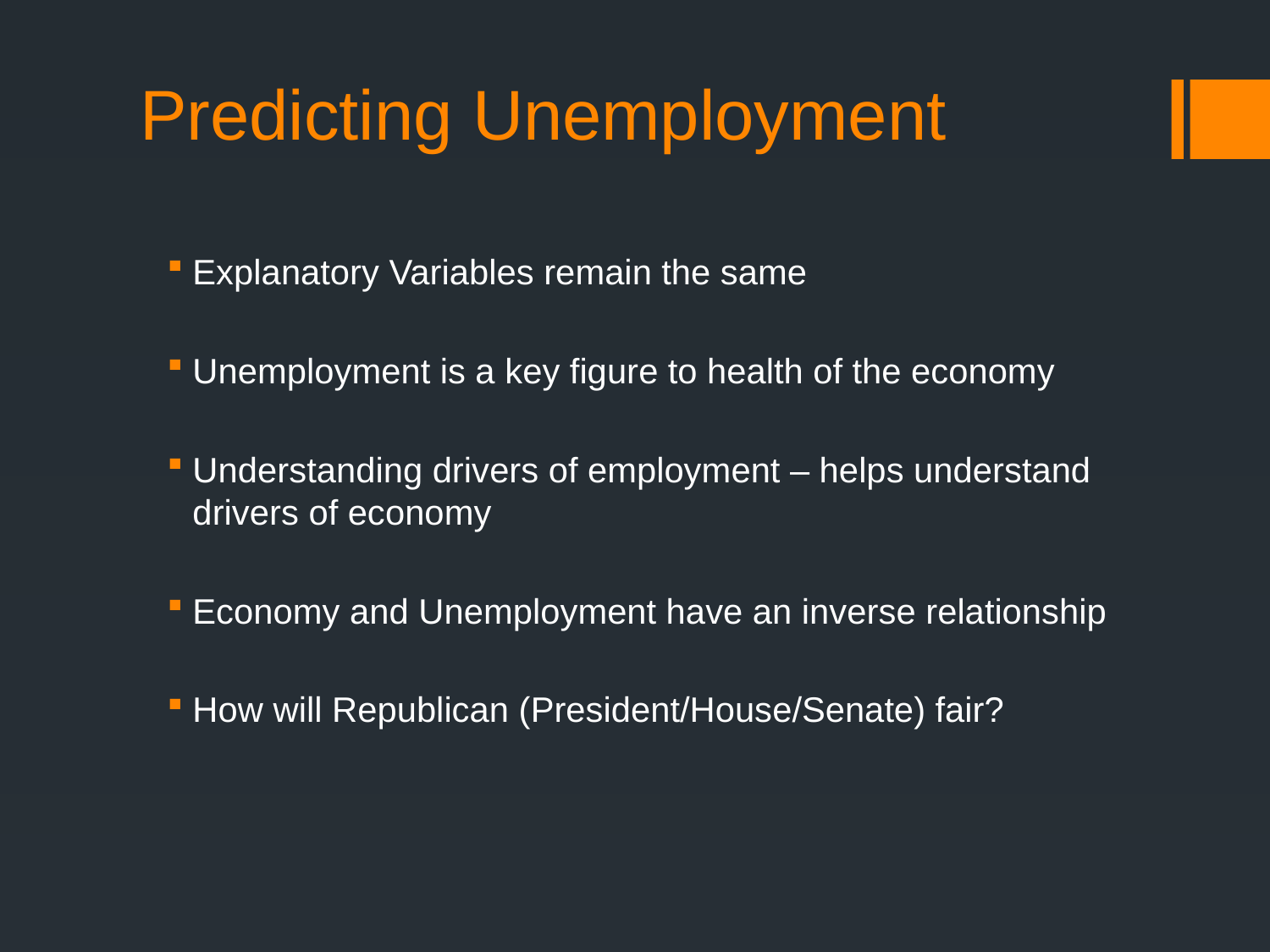

# Predicting Unemployment

Explanatory Variables remain the same

Unemployment is a key figure to health of the economy

Understanding drivers of employment – helps understand drivers of economy

Economy and Unemployment have an inverse relationship

How will Republican (President/House/Senate) fair?